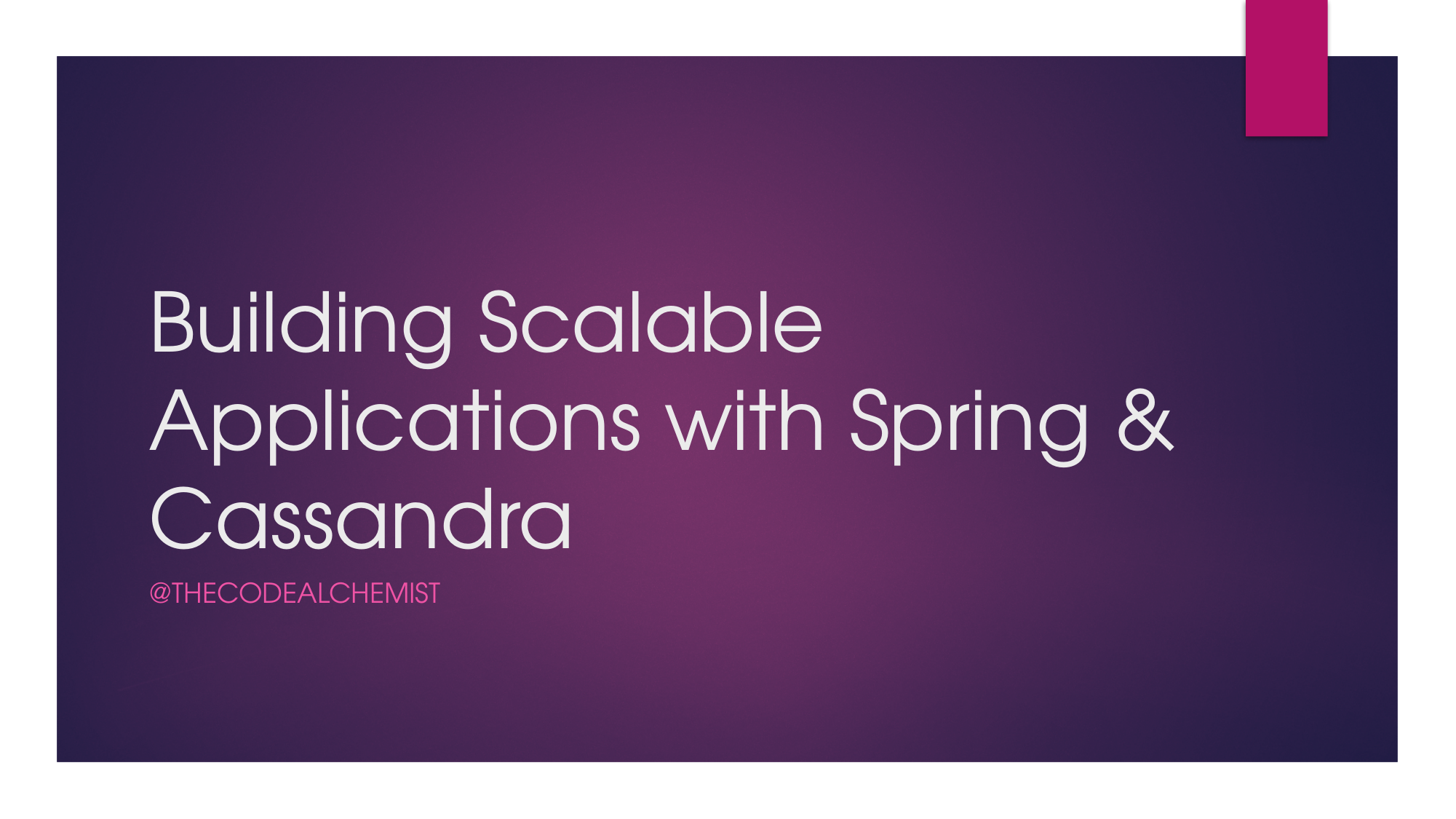

# Building Scalable Applications with Spring & Cassandra
@thecodealchemist